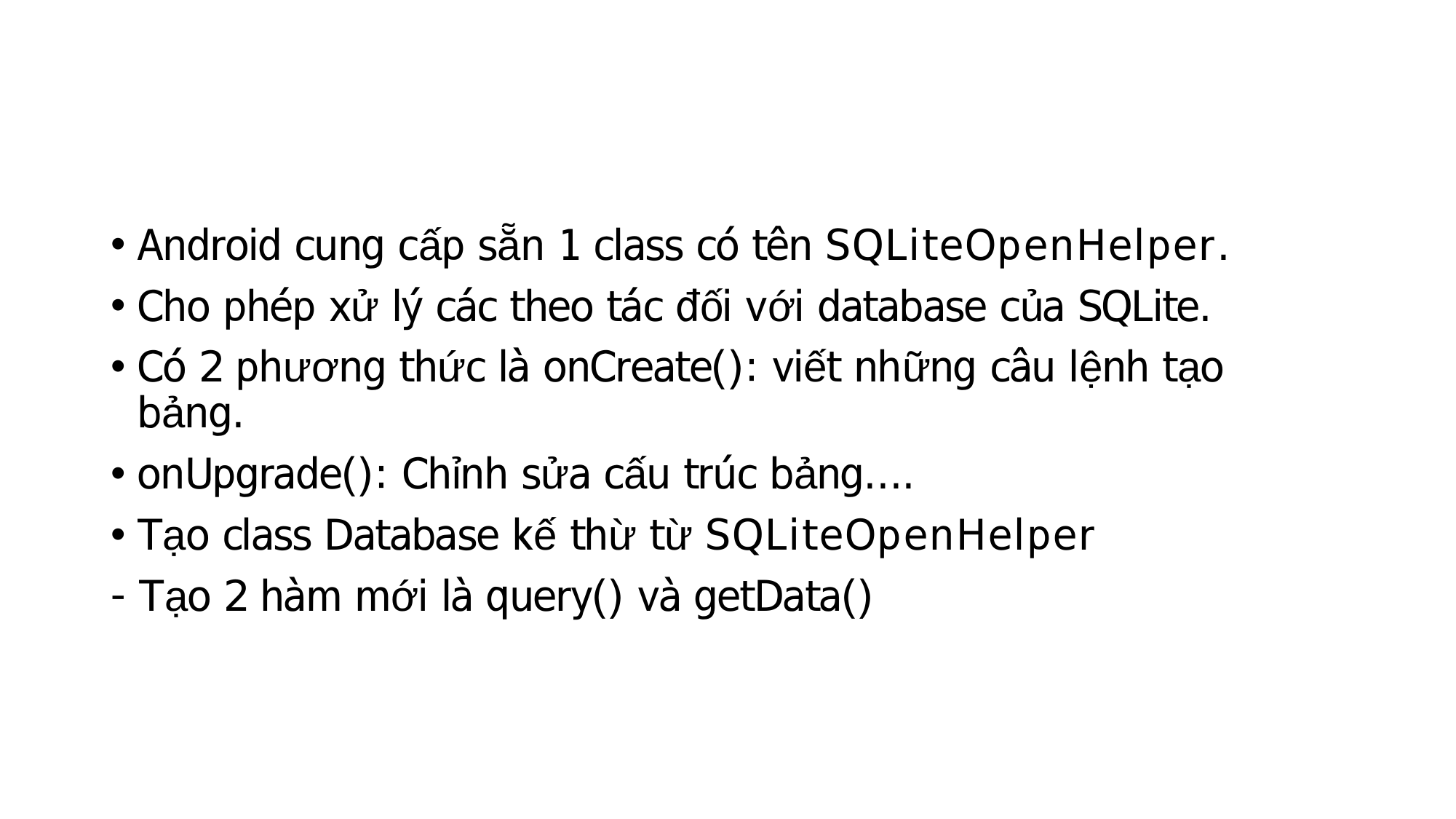

Android cung cấp sẵn 1 class có tên SQLiteOpenHelper.
Cho phép xử lý các theo tác đối với database của SQLite.
Có 2 phương thức là onCreate(): viết những câu lệnh tạo bảng.
onUpgrade(): Chỉnh sửa cấu trúc bảng....
Tạo class Database kế thừ từ SQLiteOpenHelper
- Tạo 2 hàm mới là query() và getData()